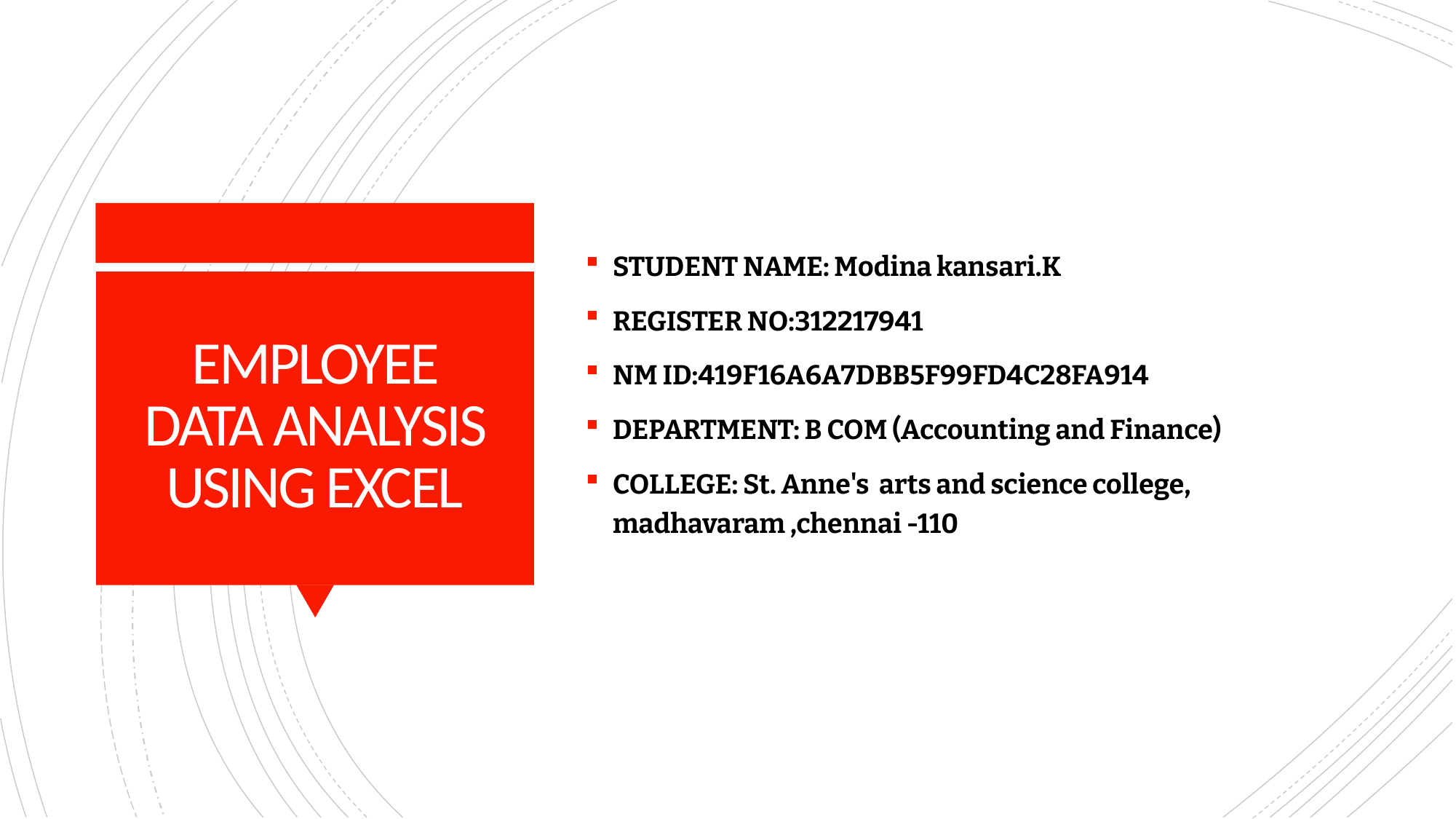

STUDENT NAME: Modina kansari.K
REGISTER NO:312217941
NM ID:419F16A6A7DBB5F99FD4C28FA914
DEPARTMENT: B COM (Accounting and Finance)
COLLEGE: St. Anne's  arts and science college,            madhavaram ,chennai -110
# EMPLOYEE DATA ANALYSIS USING EXCEL